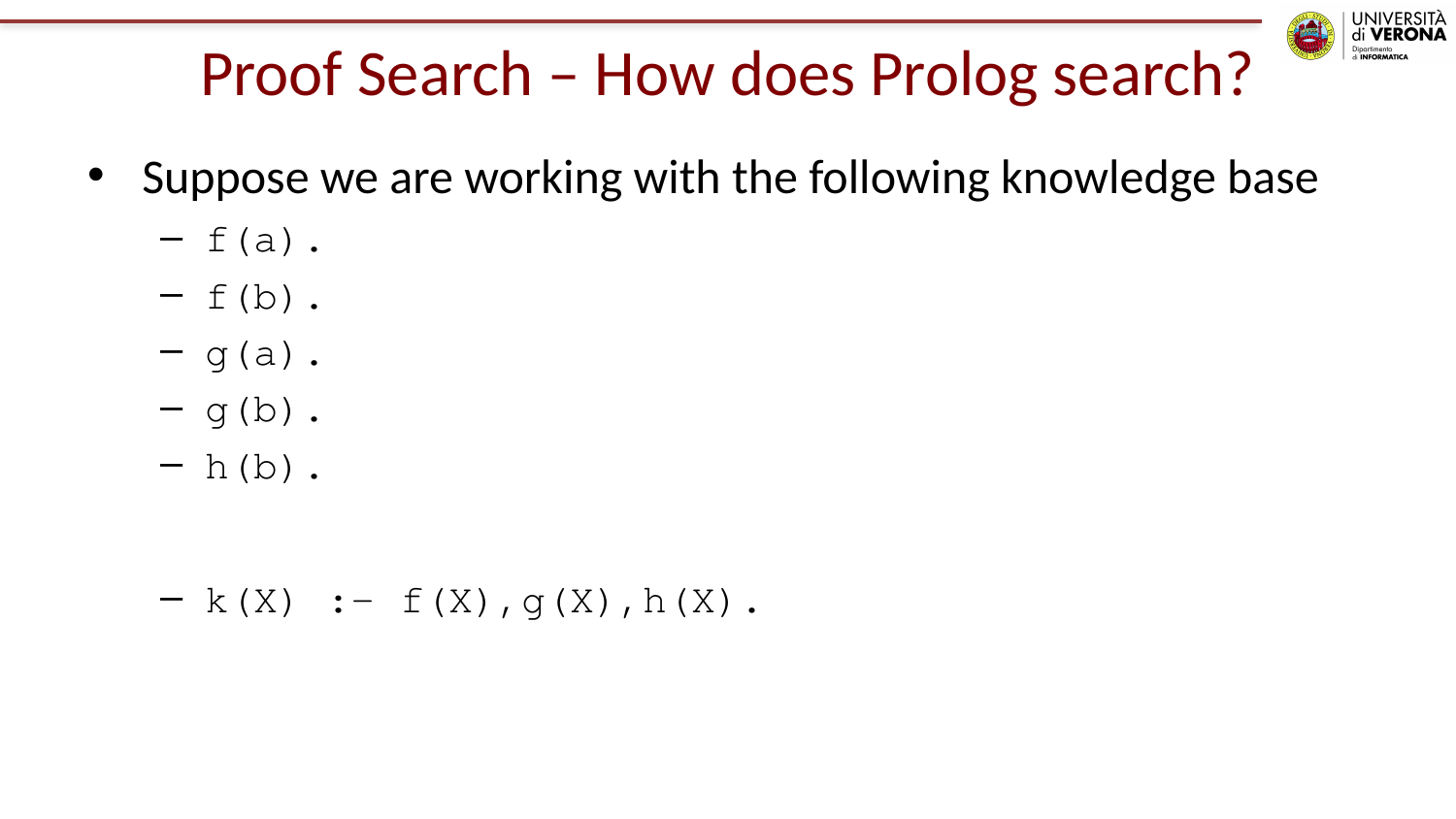

# Proof Search – How does Prolog search?
Suppose we are working with the following knowledge base
f(a).
f(b).
g(a).
g(b).
h(b).

k(X) :- f(X),g(X),h(X).